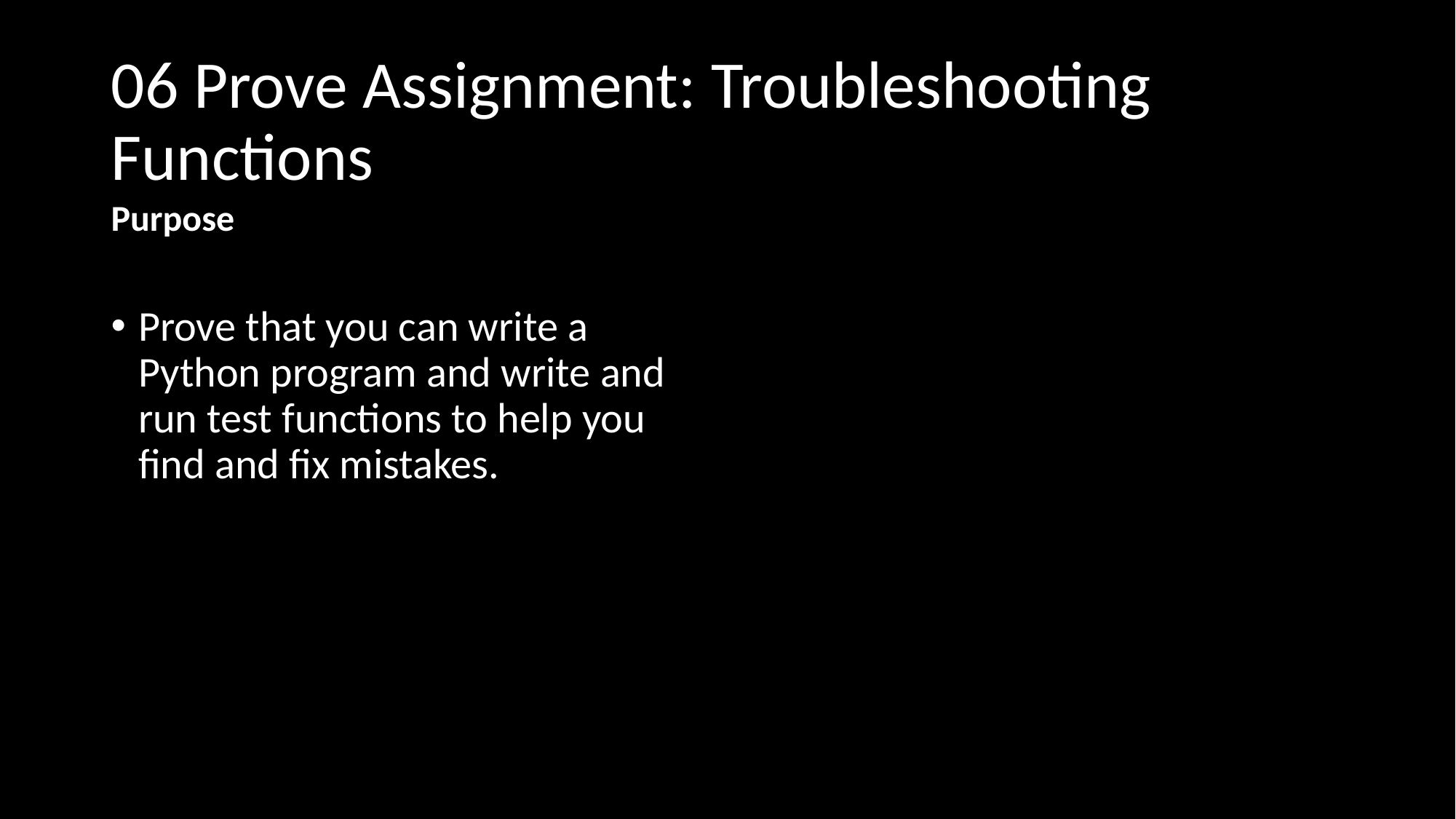

# 06 Prove Assignment: Troubleshooting Functions
Purpose

Prove that you can write a Python program and write and run test functions to help you find and fix mistakes.